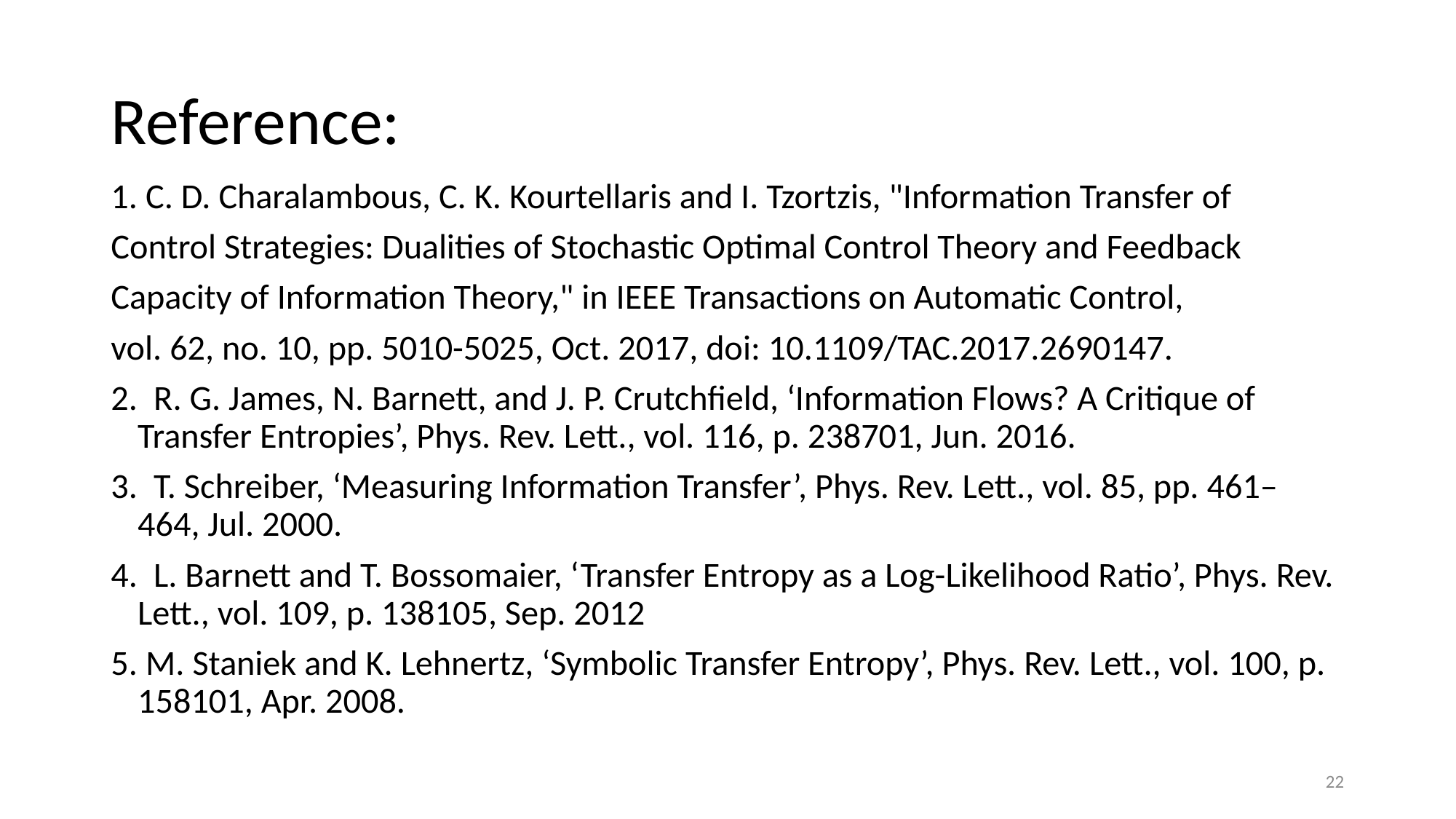

# Reference:
1. C. D. Charalambous, C. K. Kourtellaris and I. Tzortzis, "Information Transfer of
Control Strategies: Dualities of Stochastic Optimal Control Theory and Feedback
Capacity of Information Theory," in IEEE Transactions on Automatic Control,
vol. 62, no. 10, pp. 5010-5025, Oct. 2017, doi: 10.1109/TAC.2017.2690147.
2.  R. G. James, N. Barnett, and J. P. Crutchfield, ‘Information Flows? A Critique of Transfer Entropies’, Phys. Rev. Lett., vol. 116, p. 238701, Jun. 2016.
3.  T. Schreiber, ‘Measuring Information Transfer’, Phys. Rev. Lett., vol. 85, pp. 461– 464, Jul. 2000.
4.  L. Barnett and T. Bossomaier, ‘Transfer Entropy as a Log-Likelihood Ratio’, Phys. Rev. Lett., vol. 109, p. 138105, Sep. 2012
5. M. Staniek and K. Lehnertz, ‘Symbolic Transfer Entropy’, Phys. Rev. Lett., vol. 100, p. 158101, Apr. 2008.
22